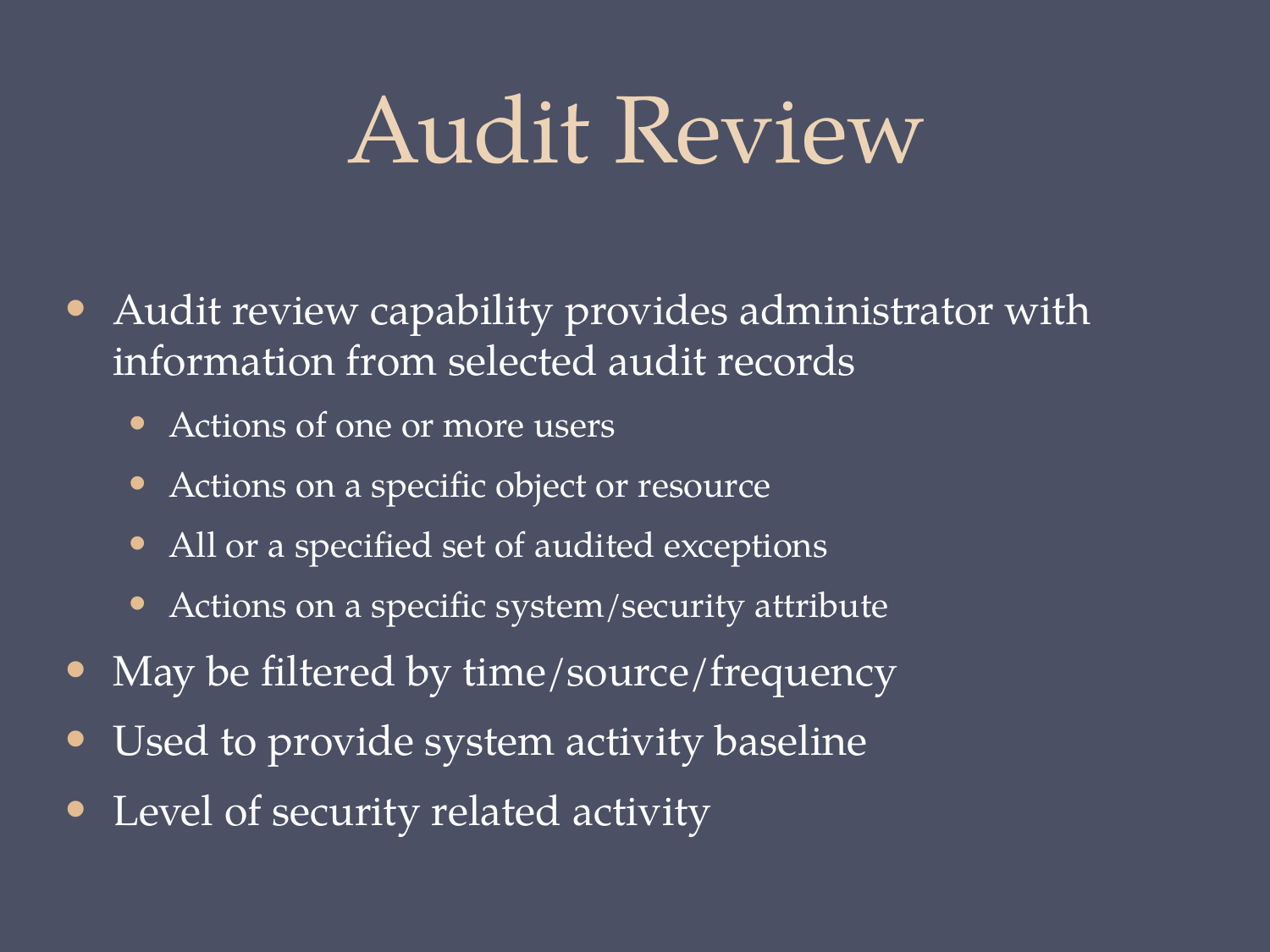

# Audit Review
Audit review capability provides administrator with information from selected audit records
Actions of one or more users
Actions on a specific object or resource
All or a specified set of audited exceptions
Actions on a specific system/security attribute
May be filtered by time/source/frequency
Used to provide system activity baseline
Level of security related activity